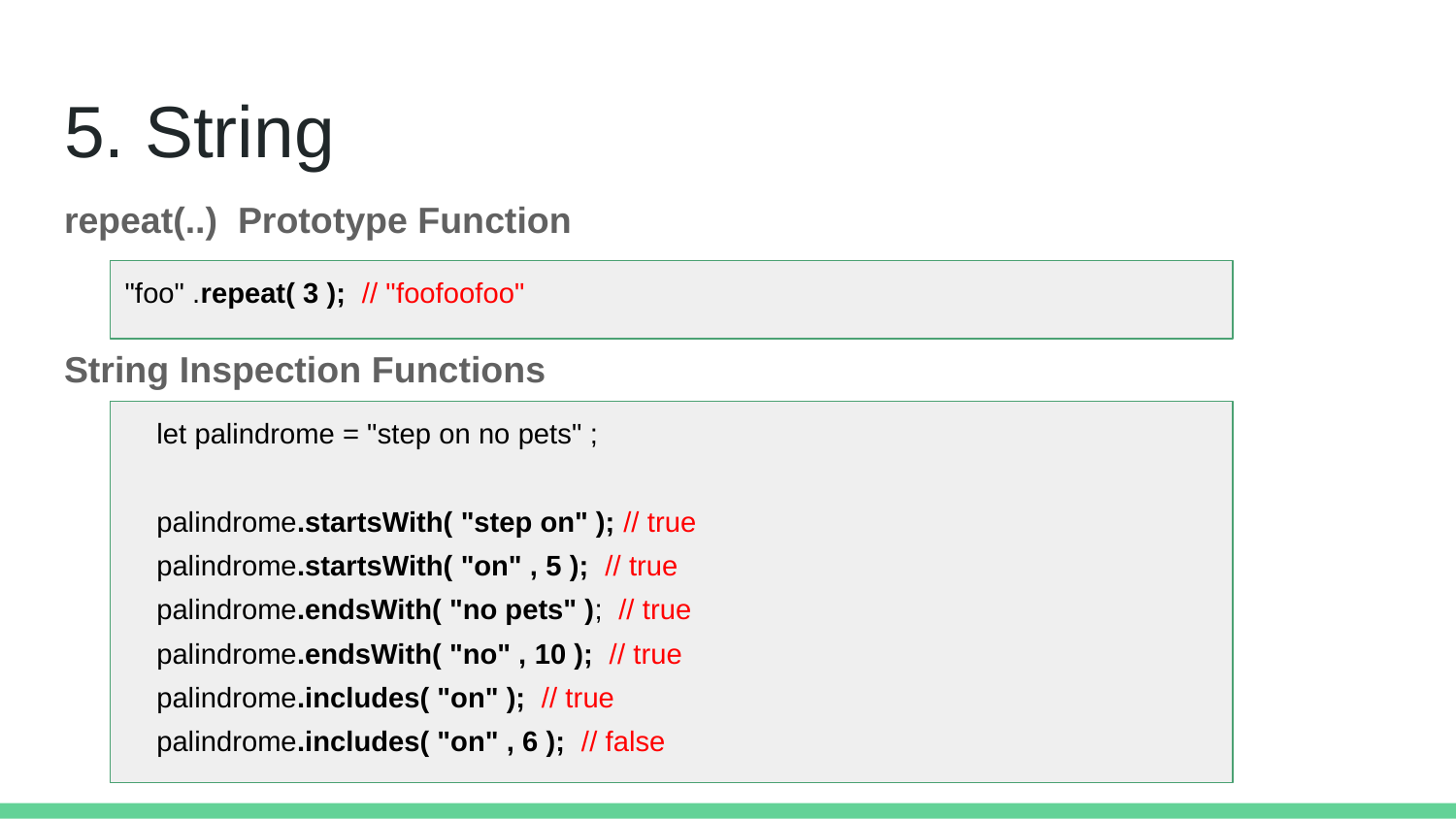

# 5. String
repeat(..)  Prototype Function
"foo" .repeat( 3 );  // "foofoofoo"
String Inspection Functions
    let palindrome = "step on no pets" ;

    palindrome.startsWith( "step on" ); // true
    palindrome.startsWith( "on" , 5 );  // true
    palindrome.endsWith( "no pets" );  // true
    palindrome.endsWith( "no" , 10 );  // true
    palindrome.includes( "on" );  // true
    palindrome.includes( "on" , 6 );  // false